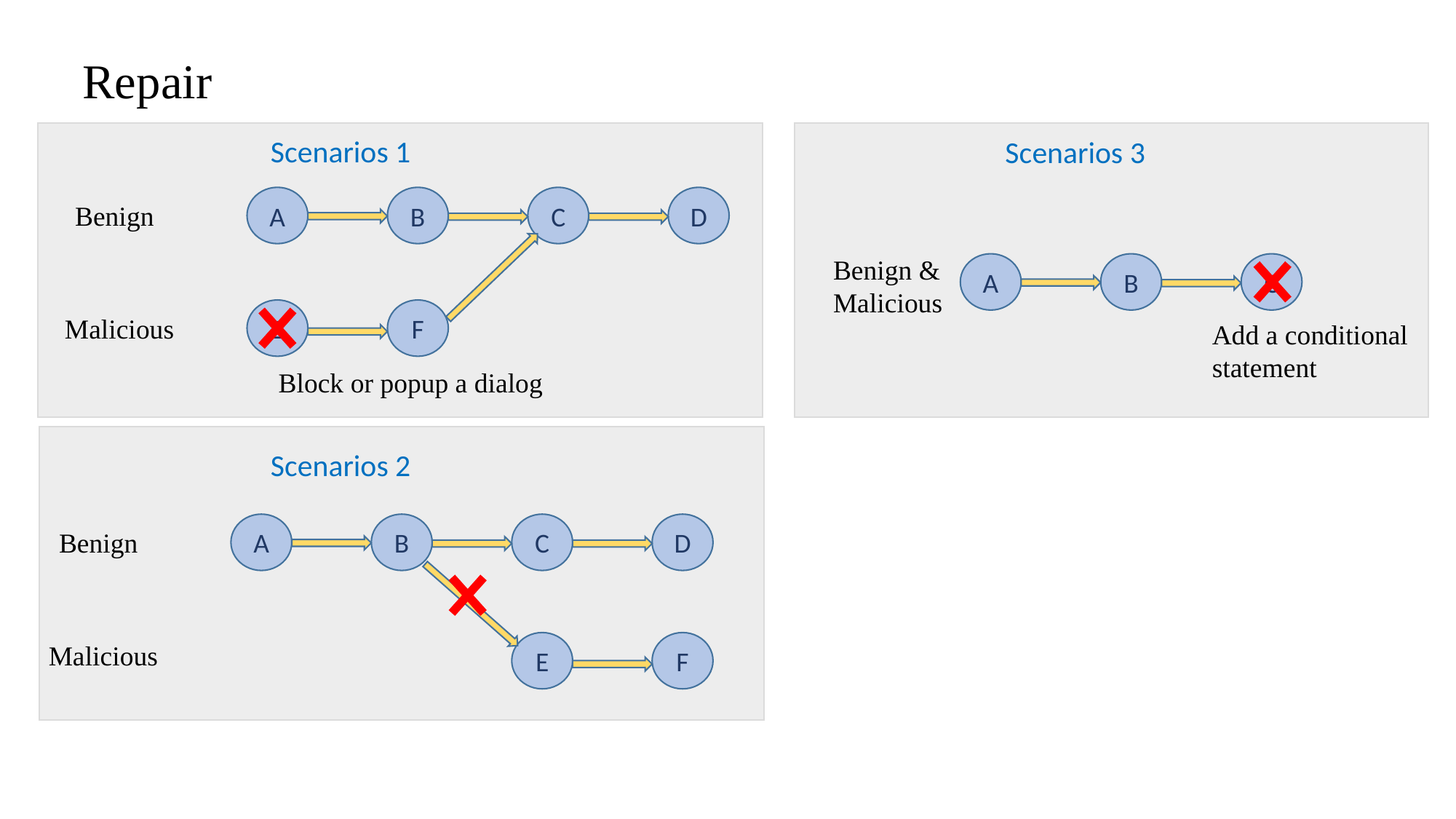

Repair

Scenarios 1
Scenarios 3
A
B
C
D
Benign

Benign & Malicious

A
B
C

E
F
Malicious
Add a conditional statement

Block or popup a dialog

Scenarios 2
A
B
C
D
Benign

E
F
Malicious